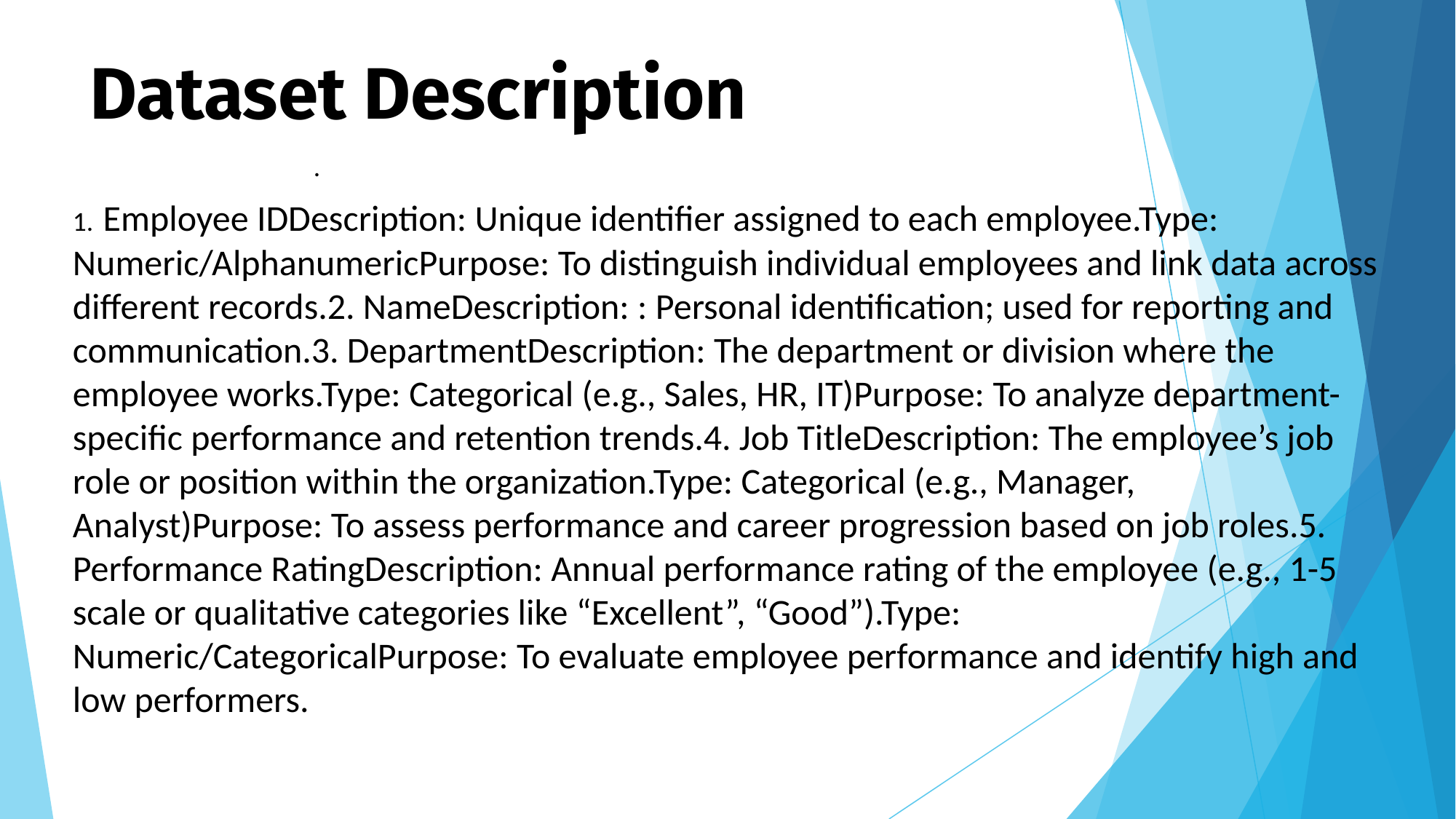

# Dataset Description
.
1. Employee IDDescription: Unique identifier assigned to each employee.Type: Numeric/AlphanumericPurpose: To distinguish individual employees and link data across different records.2. NameDescription: : Personal identification; used for reporting and communication.3. DepartmentDescription: The department or division where the employee works.Type: Categorical (e.g., Sales, HR, IT)Purpose: To analyze department-specific performance and retention trends.4. Job TitleDescription: The employee’s job role or position within the organization.Type: Categorical (e.g., Manager, Analyst)Purpose: To assess performance and career progression based on job roles.5. Performance RatingDescription: Annual performance rating of the employee (e.g., 1-5 scale or qualitative categories like “Excellent”, “Good”).Type: Numeric/CategoricalPurpose: To evaluate employee performance and identify high and low performers.